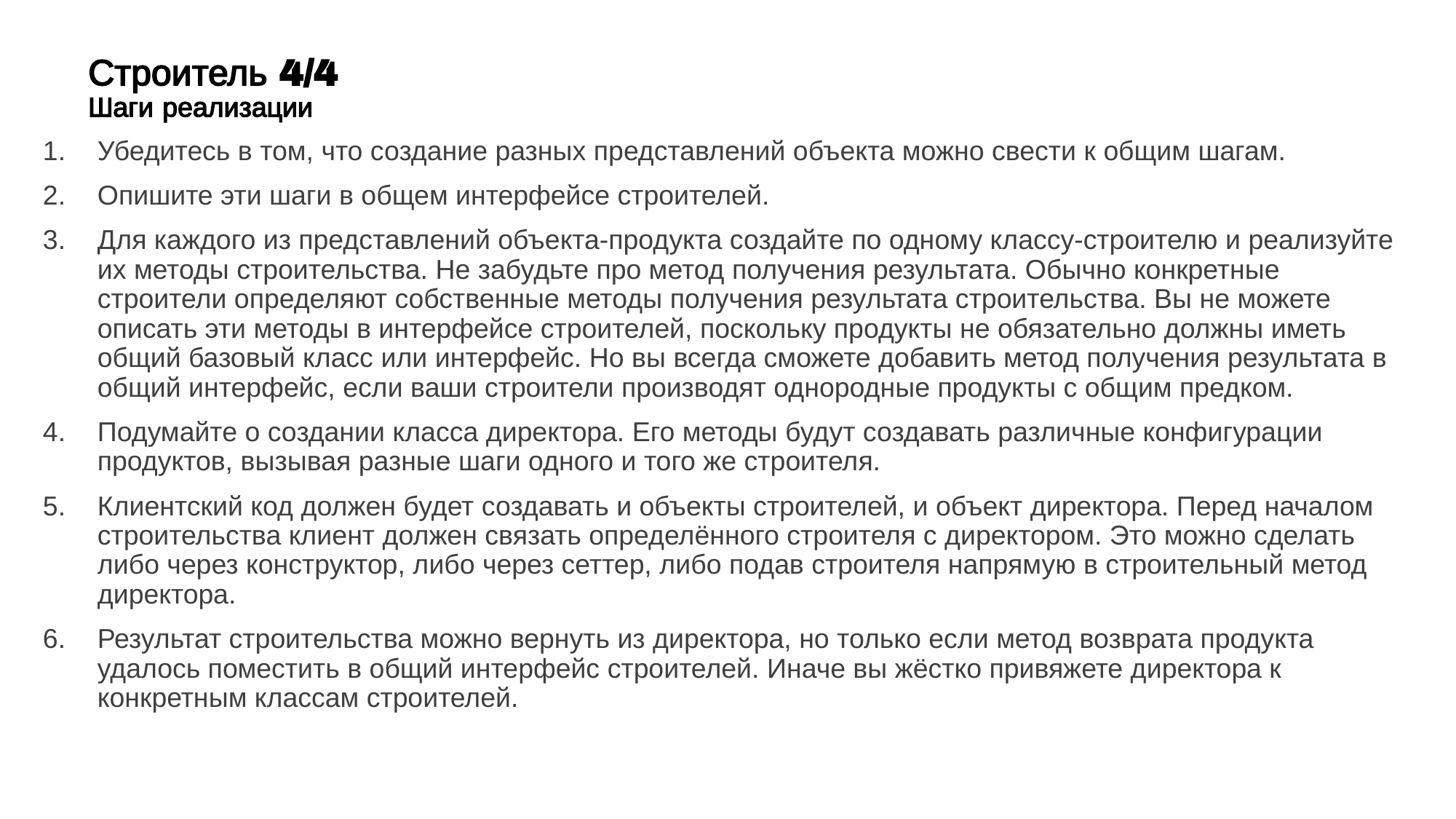

# Строитель 4/4 Шаги реализации
Убедитесь в том, что создание разных представлений объекта можно свести к общим шагам.
Опишите эти шаги в общем интерфейсе строителей.
Для каждого из представлений объекта-продукта создайте по одному классу-строителю и реализуйте их методы строительства. Не забудьте про метод получения результата. Обычно конкретные строители определяют собственные методы получения результата строительства. Вы не можете описать эти методы в интерфейсе строителей, поскольку продукты не обязательно должны иметь общий базовый класс или интерфейс. Но вы всегда сможете добавить метод получения результата в общий интерфейс, если ваши строители производят однородные продукты с общим предком.
Подумайте о создании класса директора. Его методы будут создавать различные конфигурации продуктов, вызывая разные шаги одного и того же строителя.
Клиентский код должен будет создавать и объекты строителей, и объект директора. Перед началом строительства клиент должен связать определённого строителя с директором. Это можно сделать либо через конструктор, либо через сеттер, либо подав строителя напрямую в строительный метод директора.
Результат строительства можно вернуть из директора, но только если метод возврата продукта удалось поместить в общий интерфейс строителей. Иначе вы жёстко привяжете директора к конкретным классам строителей.